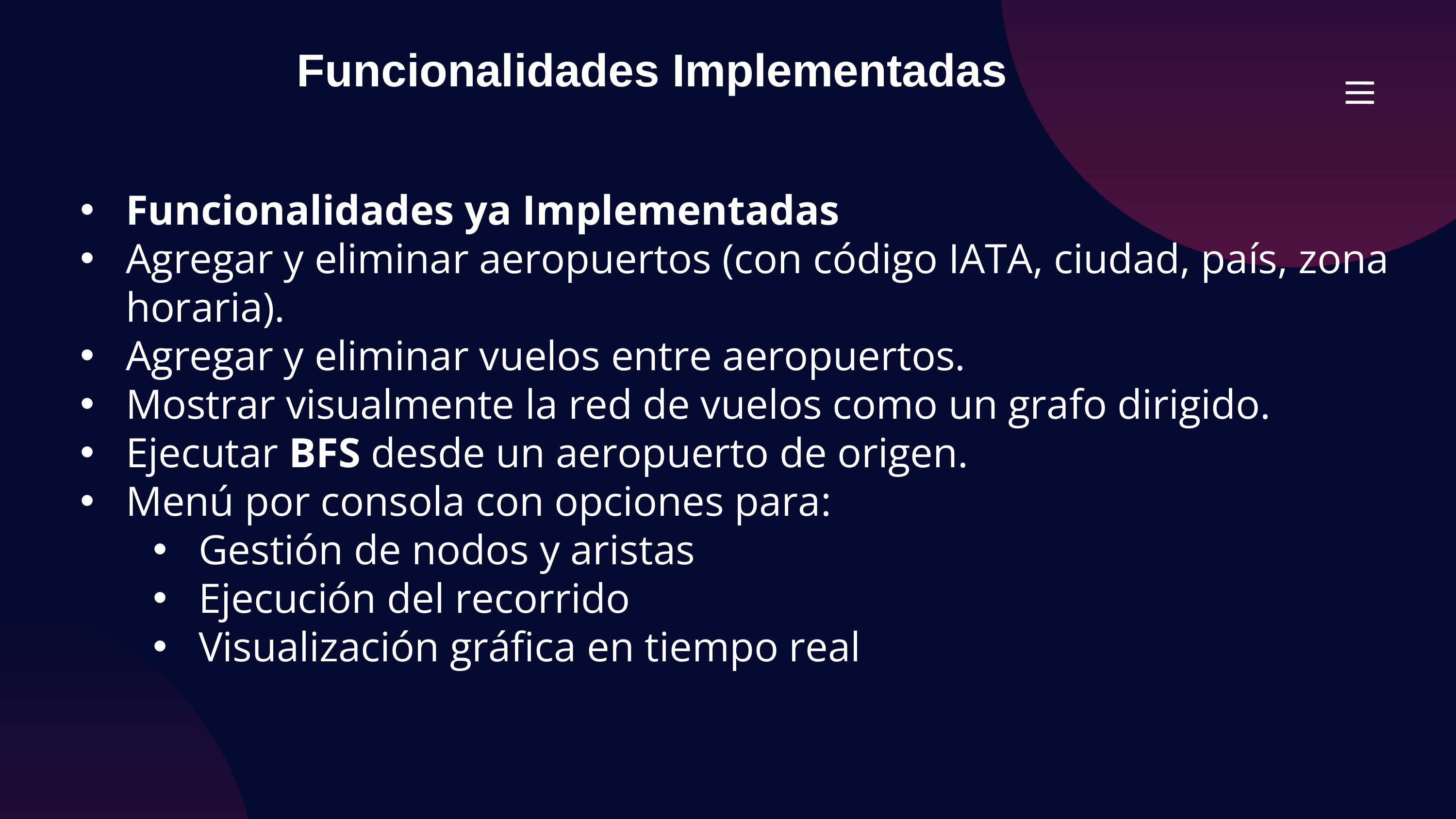

Funcionalidades Implementadas

Funcionalidades ya Implementadas
Agregar y eliminar aeropuertos (con código IATA, ciudad, país, zona horaria).
Agregar y eliminar vuelos entre aeropuertos.
Mostrar visualmente la red de vuelos como un grafo dirigido.
Ejecutar BFS desde un aeropuerto de origen.
Menú por consola con opciones para:
Gestión de nodos y aristas
Ejecución del recorrido
Visualización gráfica en tiempo real